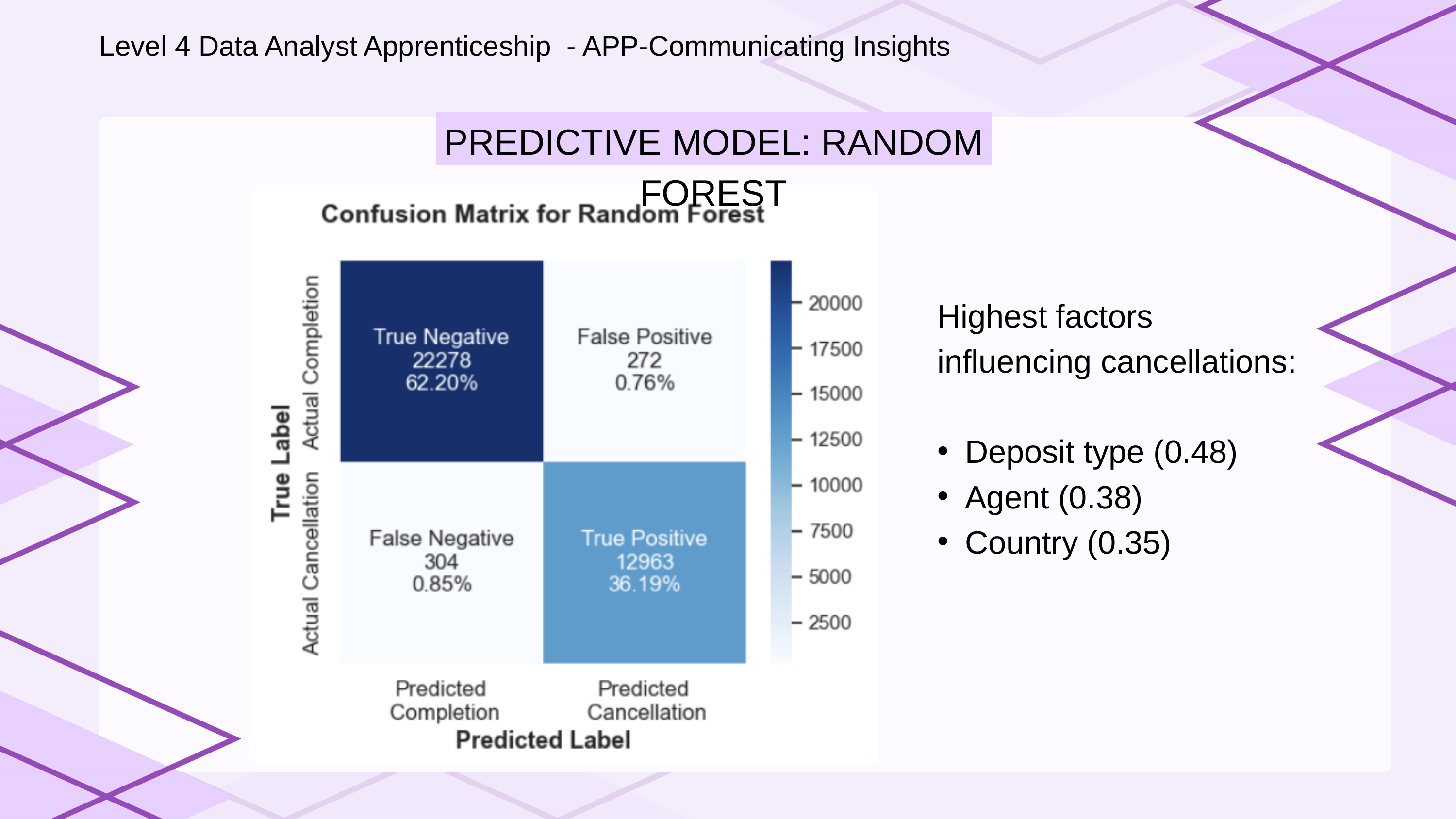

Level 4 Data Analyst Apprenticeship  - APP-Communicating Insights
PREDICTIVE MODEL: RANDOM FOREST

Highest factors influencing cancellations:

Deposit type (0.48)
Agent (0.38)
Country (0.35)